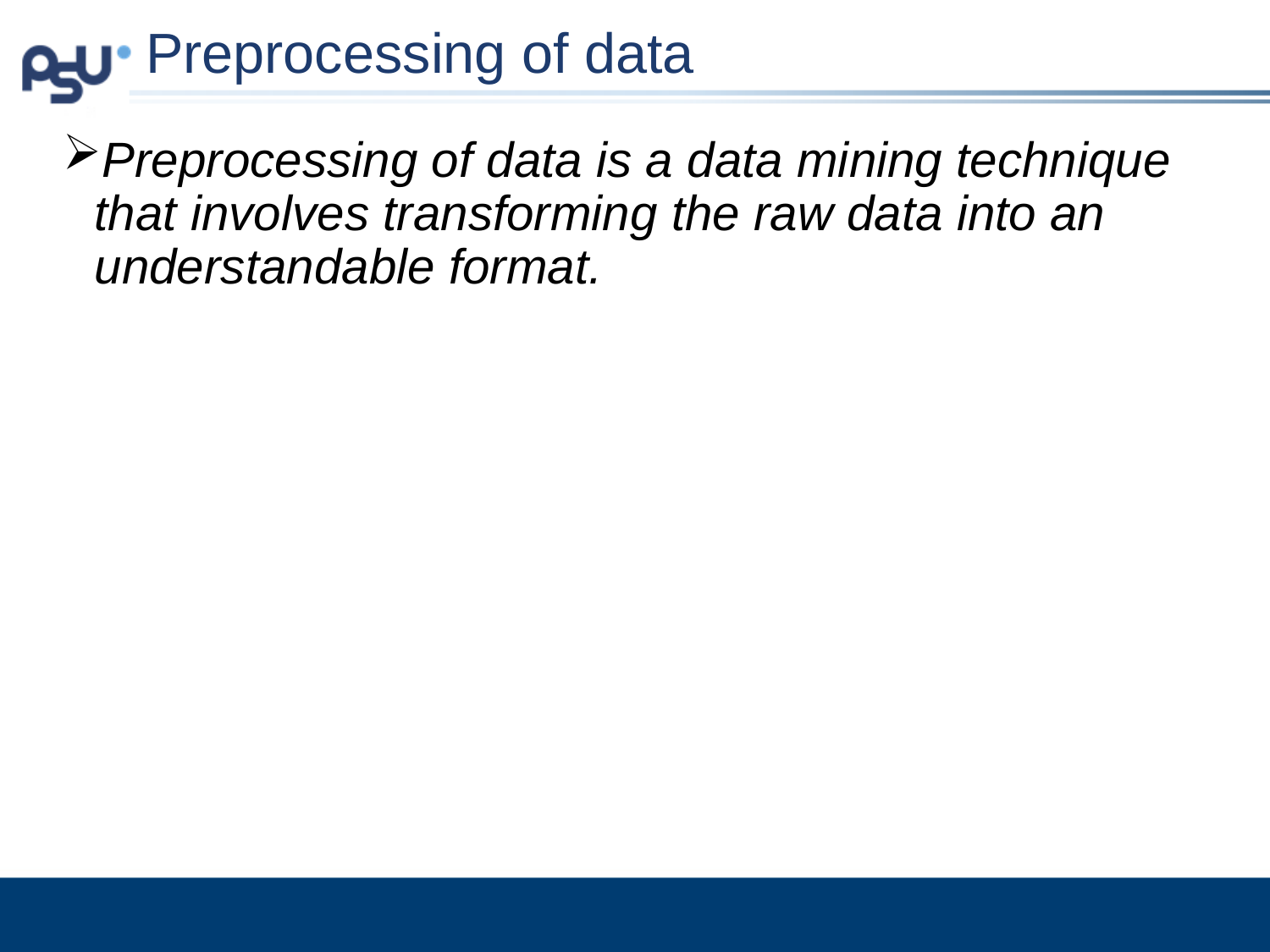

# Preprocessing of data
Preprocessing of data is a data mining technique that involves transforming the raw data into an understandable format.